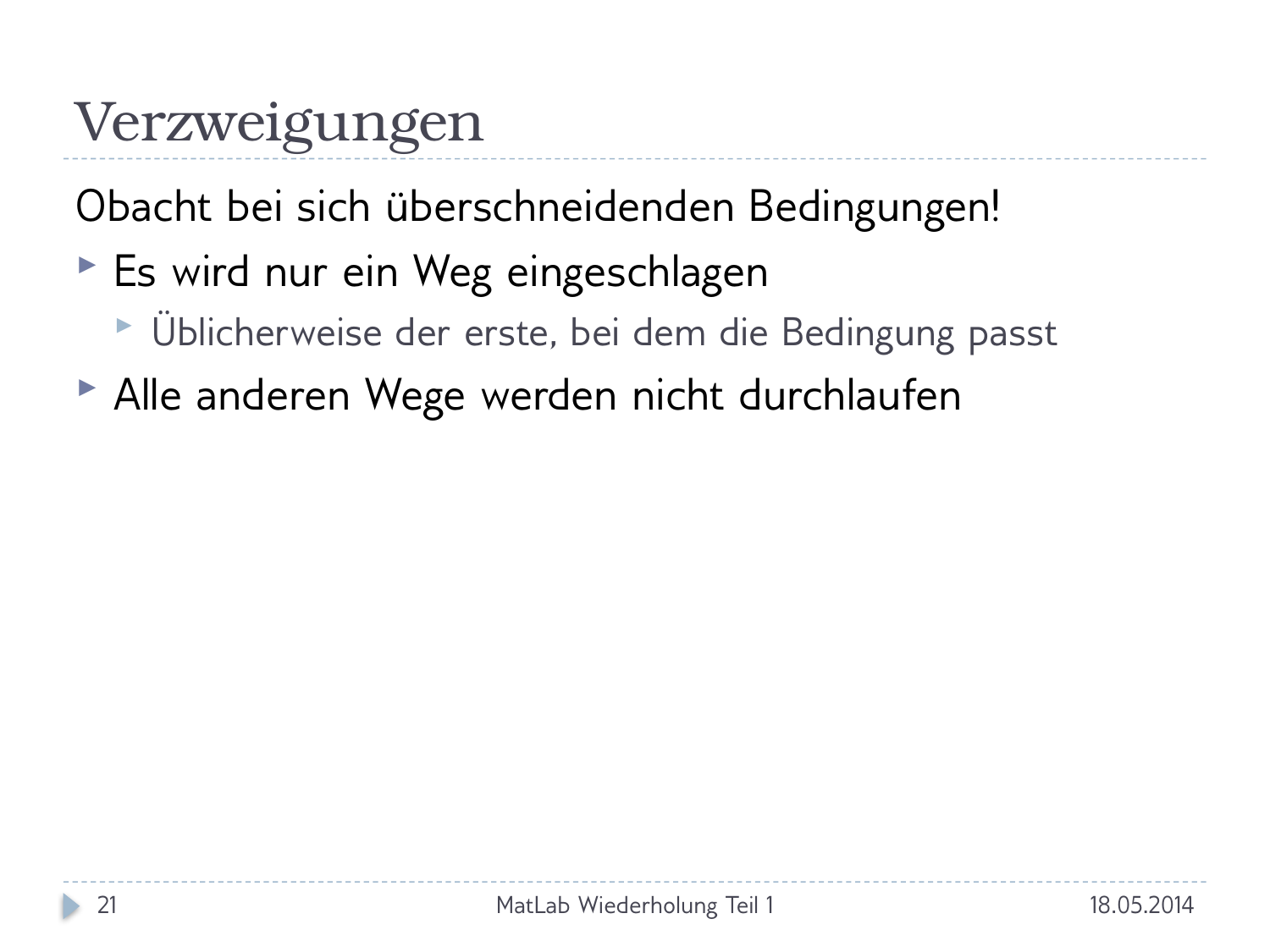

# Verzweigungen
Obacht bei sich überschneidenden Bedingungen!
Es wird nur ein Weg eingeschlagen
Üblicherweise der erste, bei dem die Bedingung passt
Alle anderen Wege werden nicht durchlaufen
21
MatLab Wiederholung Teil 1
18.05.2014